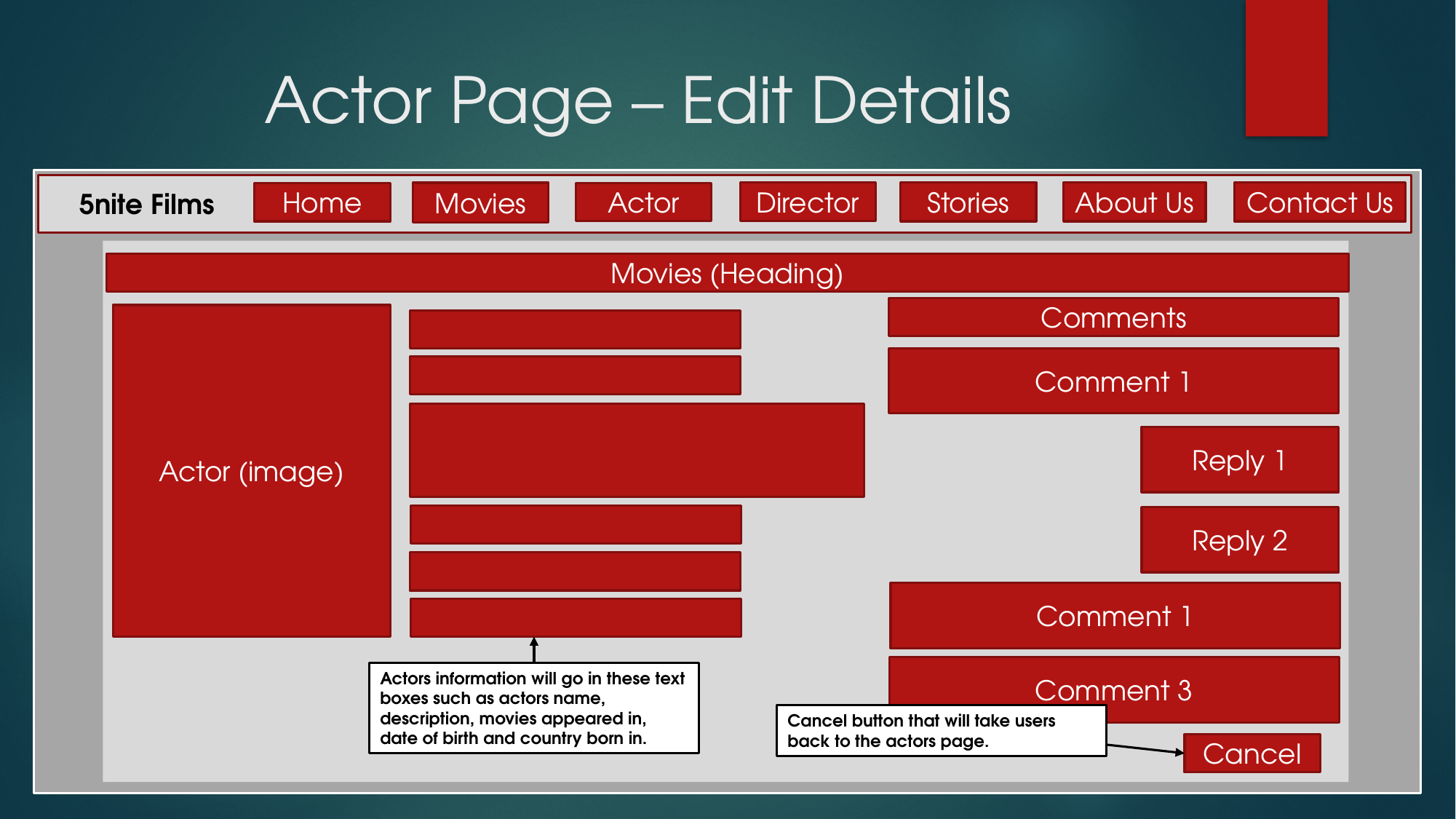

# Actor Page – Edit Details

    5nite Films
Stories
About Us
Contact Us
Director
Movies
Actor
Home

Movies (Heading)
Comments
Actor (image)

Comment 1

Reply 1

Reply 2

Comment 1

Comment 3
Actors information will go in these text boxes such as actors name, description, movies appeared in, date of birth and country born in.
Cancel button that will take users back to the actors page.
Cancel